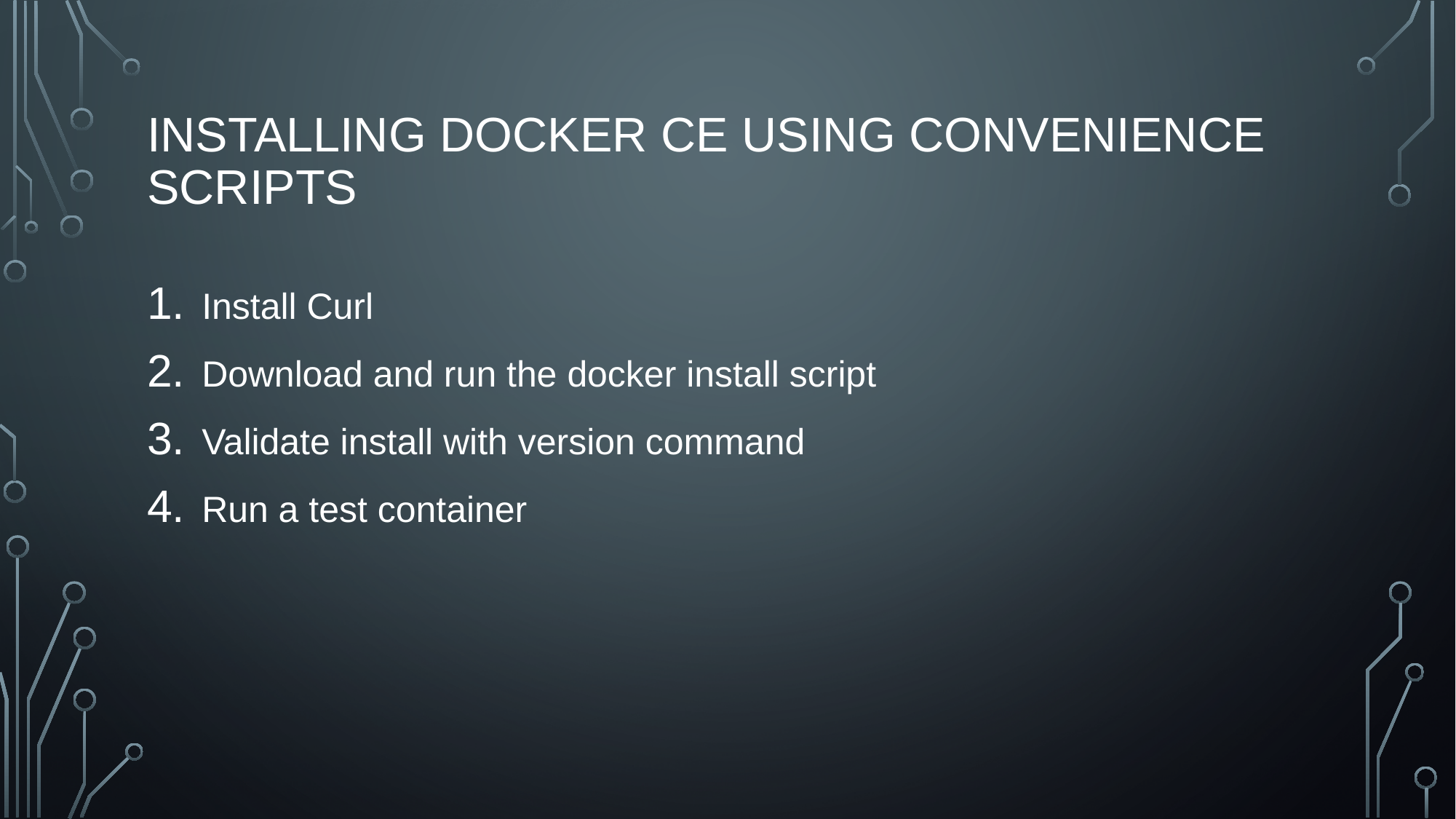

# Installing Docker CE using convenience scripts
Install Curl
Download and run the docker install script
Validate install with version command
Run a test container